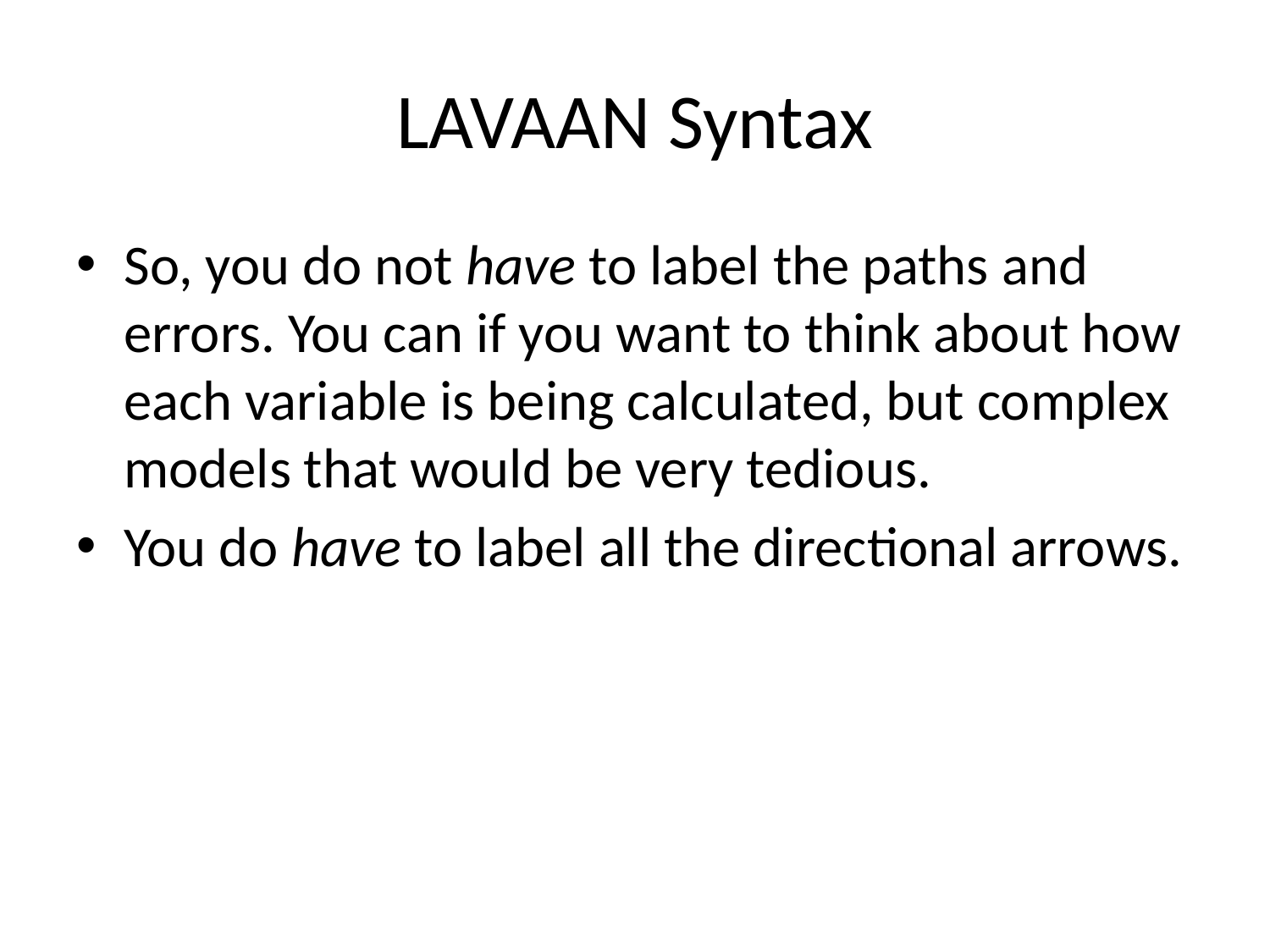

# LAVAAN Syntax
So, you do not have to label the paths and errors. You can if you want to think about how each variable is being calculated, but complex models that would be very tedious.
You do have to label all the directional arrows.